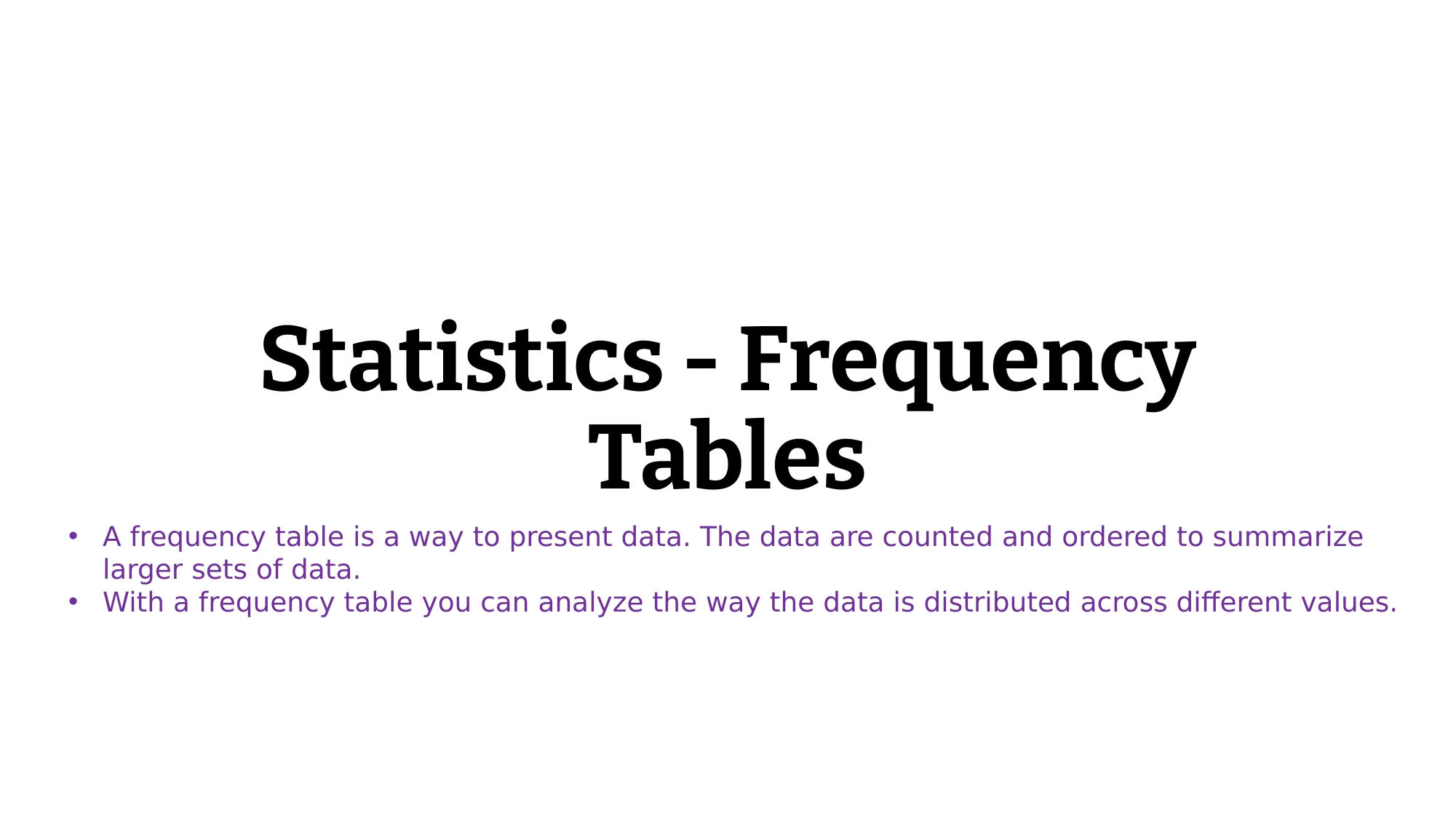

# Statistics - Frequency Tables
A frequency table is a way to present data. The data are counted and ordered to summarize larger sets of data.
With a frequency table you can analyze the way the data is distributed across different values.